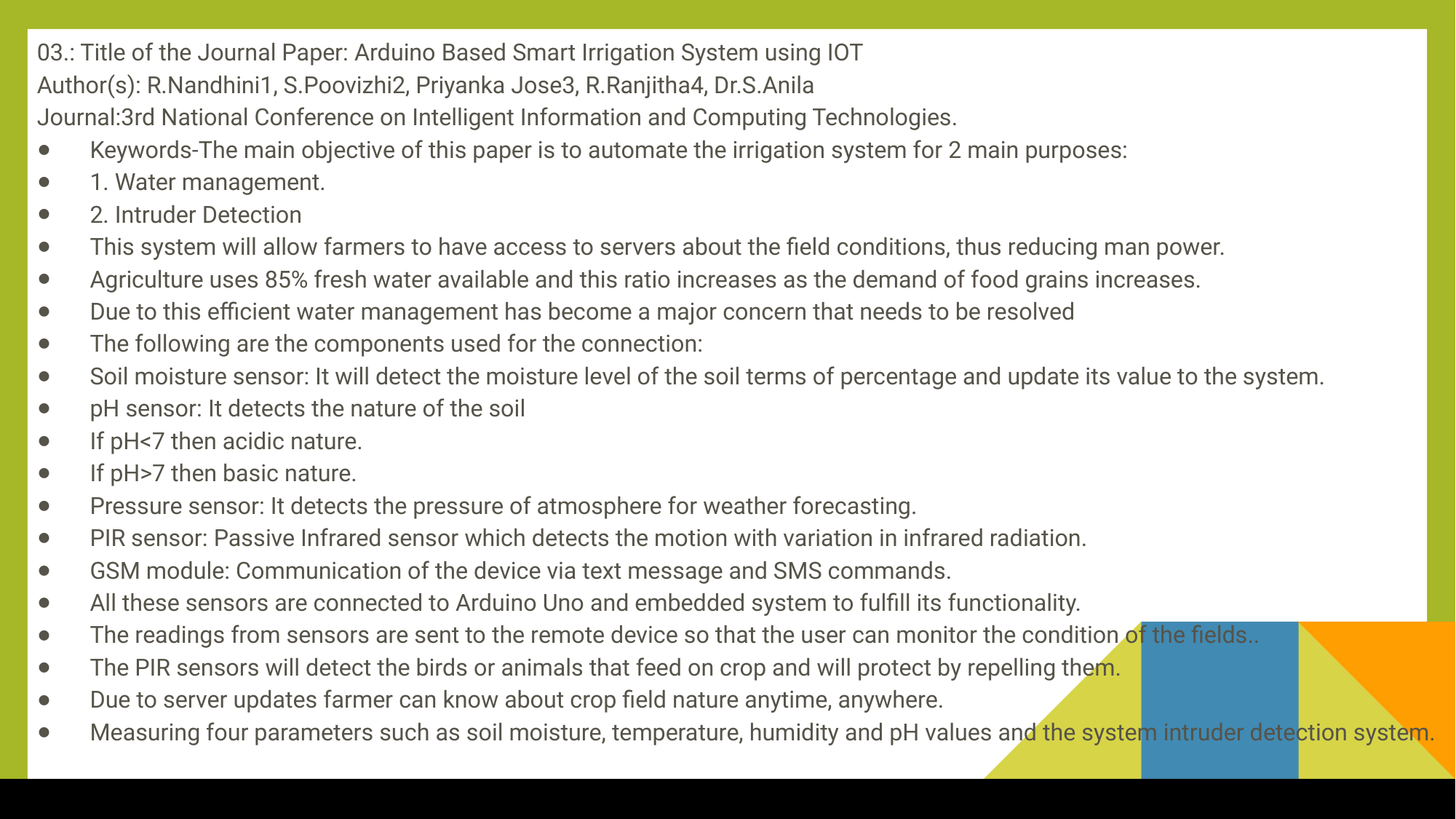

03.: Title of the Journal Paper: Arduino Based Smart Irrigation System using IOT
Author(s): R.Nandhini1, S.Poovizhi2, Priyanka Jose3, R.Ranjitha4, Dr.S.Anila
Journal:3rd National Conference on Intelligent Information and Computing Technologies.
Keywords-The main objective of this paper is to automate the irrigation system for 2 main purposes:
1. Water management.
2. Intruder Detection
This system will allow farmers to have access to servers about the field conditions, thus reducing man power.
Agriculture uses 85% fresh water available and this ratio increases as the demand of food grains increases.
Due to this efficient water management has become a major concern that needs to be resolved
The following are the components used for the connection:
Soil moisture sensor: It will detect the moisture level of the soil terms of percentage and update its value to the system.
pH sensor: It detects the nature of the soil
If pH<7 then acidic nature.
If pH>7 then basic nature.
Pressure sensor: It detects the pressure of atmosphere for weather forecasting.
PIR sensor: Passive Infrared sensor which detects the motion with variation in infrared radiation.
GSM module: Communication of the device via text message and SMS commands.
All these sensors are connected to Arduino Uno and embedded system to fulfill its functionality.
The readings from sensors are sent to the remote device so that the user can monitor the condition of the fields..
The PIR sensors will detect the birds or animals that feed on crop and will protect by repelling them.
Due to server updates farmer can know about crop field nature anytime, anywhere.
Measuring four parameters such as soil moisture, temperature, humidity and pH values and the system intruder detection system.